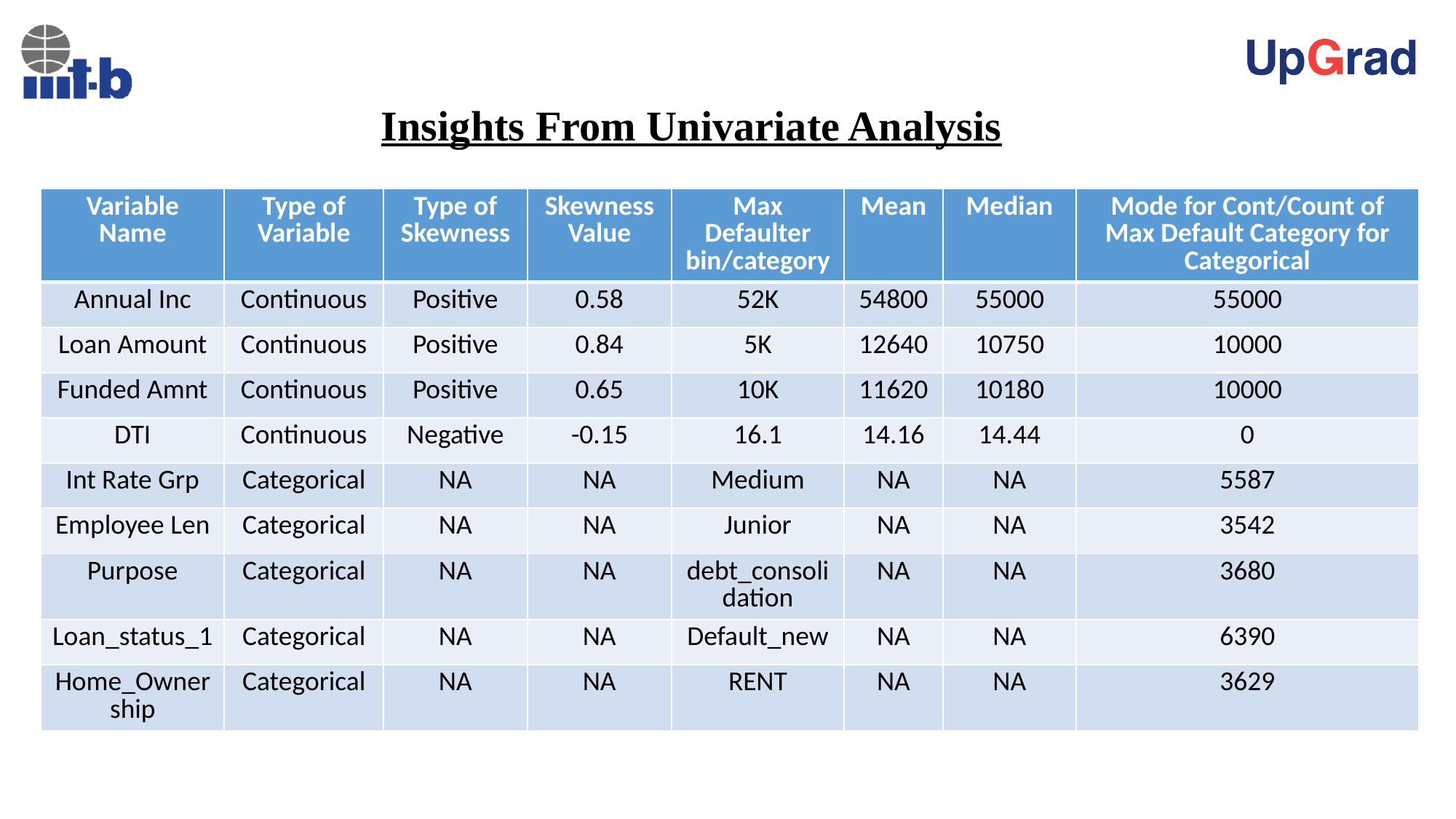

# Insights From Univariate Analysis
| Variable Name | Type of Variable | Type of Skewness | Skewness Value | Max Defaulter bin/category | Mean | Median | Mode for Cont/Count of Max Default Category for Categorical |
| --- | --- | --- | --- | --- | --- | --- | --- |
| Annual Inc | Continuous | Positive | 0.58 | 52K | 54800 | 55000 | 55000 |
| Loan Amount | Continuous | Positive | 0.84 | 5K | 12640 | 10750 | 10000 |
| Funded Amnt | Continuous | Positive | 0.65 | 10K | 11620 | 10180 | 10000 |
| DTI | Continuous | Negative | -0.15 | 16.1 | 14.16 | 14.44 | 0 |
| Int Rate Grp | Categorical | NA | NA | Medium | NA | NA | 5587 |
| Employee Len | Categorical | NA | NA | Junior | NA | NA | 3542 |
| Purpose | Categorical | NA | NA | debt\_consolidation | NA | NA | 3680 |
| Loan\_status\_1 | Categorical | NA | NA | Default\_new | NA | NA | 6390 |
| Home\_Ownership | Categorical | NA | NA | RENT | NA | NA | 3629 |